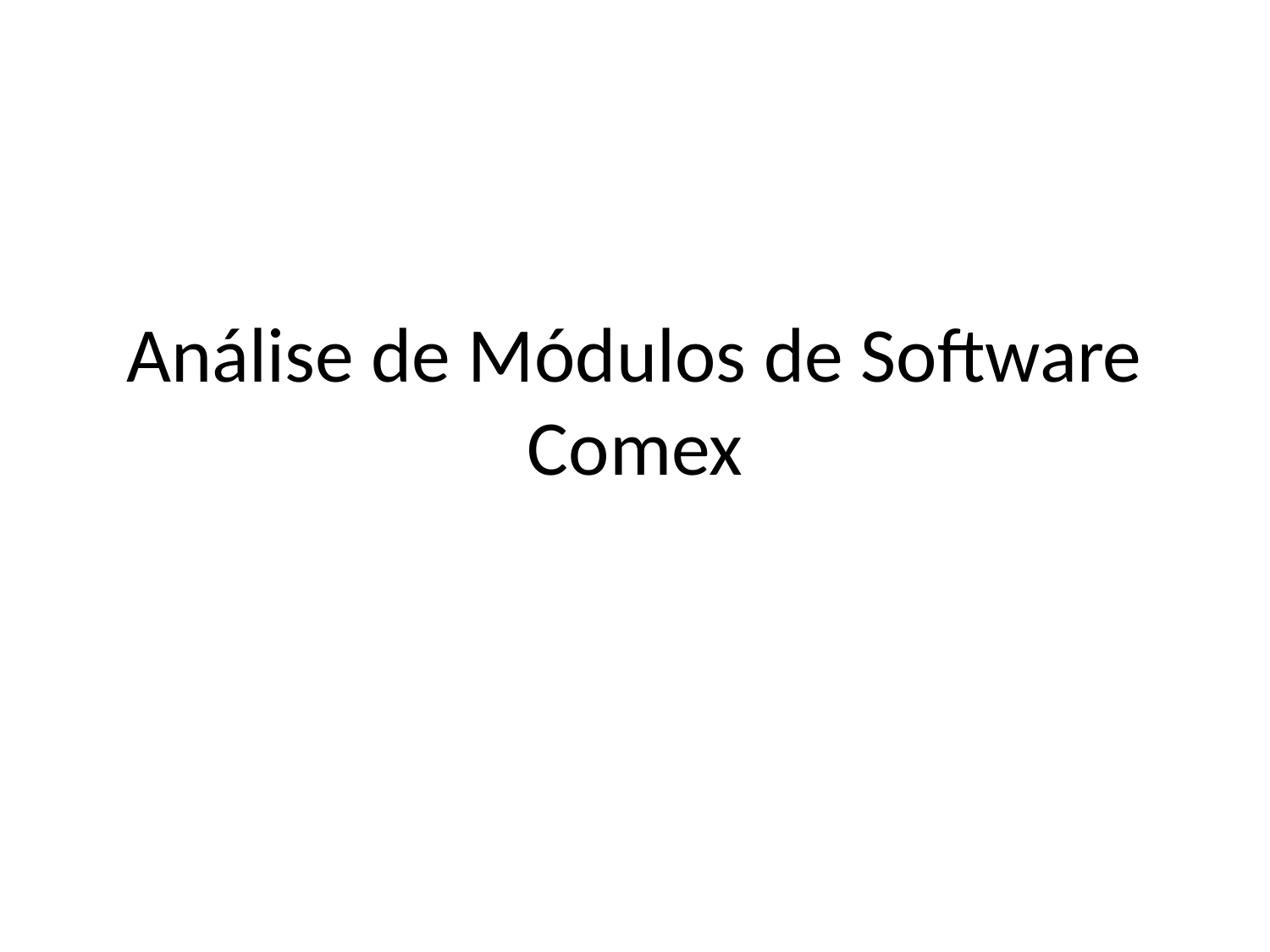

# Análise de Módulos de Software Comex